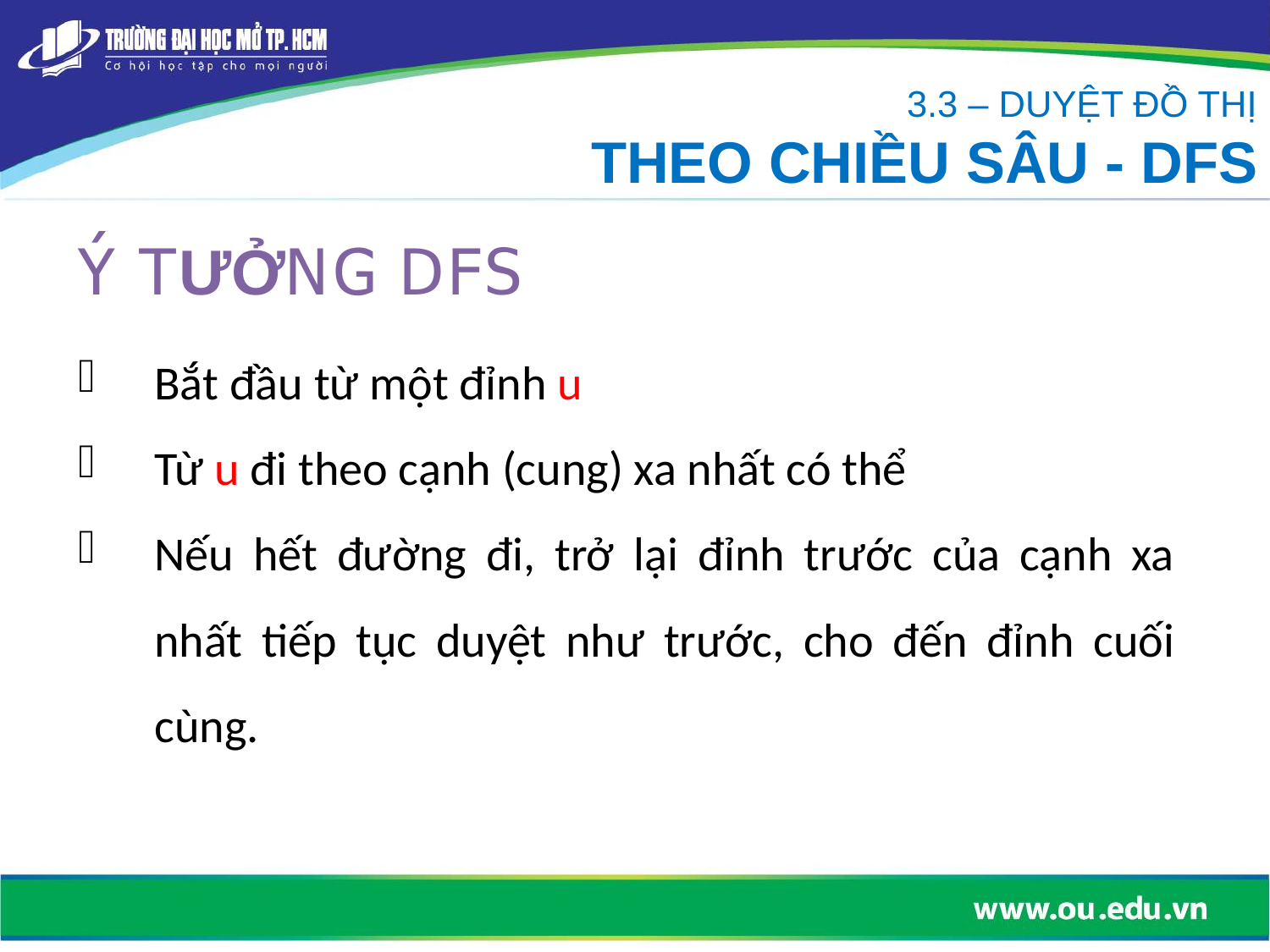

3.3 – DUYỆT ĐỒ THỊ
THEO CHIỀU SÂU - DFS
# Ý TƯỞNG DFS
Bắt đầu từ một đỉnh u
Từ u đi theo cạnh (cung) xa nhất có thể
Nếu hết đường đi, trở lại đỉnh trước của cạnh xa nhất tiếp tục duyệt như trước, cho đến đỉnh cuối cùng.